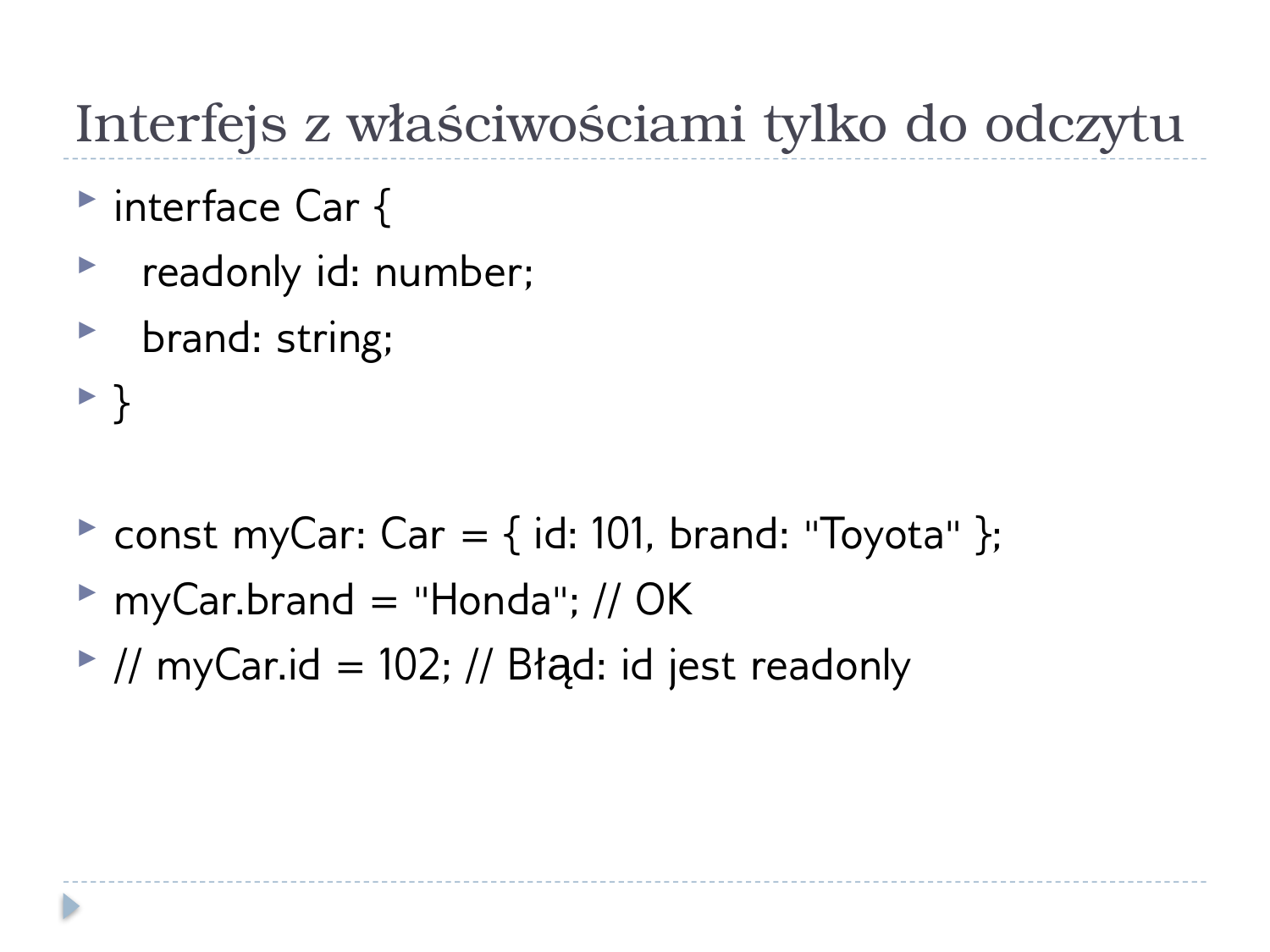

# Interfejs z właściwościami tylko do odczytu
interface Car {
  readonly id: number;
  brand: string;
}

const myCar: Car = { id: 101, brand: "Toyota" };
myCar.brand = "Honda"; // OK
// myCar.id = 102; // Błąd: id jest readonly